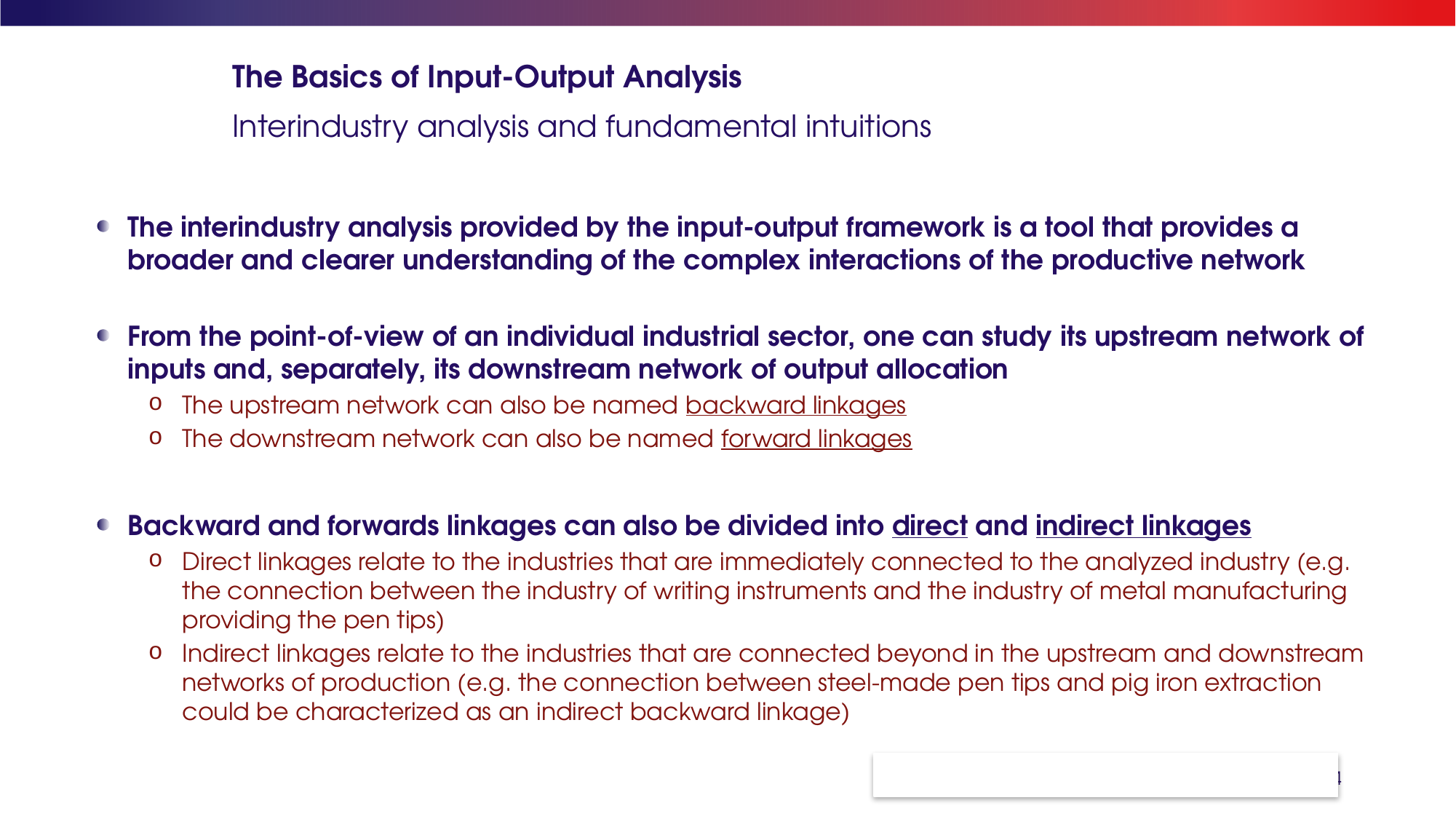

# The Basics of Input-Output Analysis

Interindustry analysis and fundamental intuitions
The interindustry analysis provided by the input-output framework is a tool that provides a broader and clearer understanding of the complex interactions of the productive network

From the point-of-view of an individual industrial sector, one can study its upstream network of inputs and, separately, its downstream network of output allocation
The upstream network can also be named backward linkages
The downstream network can also be named forward linkages

Backward and forwards linkages can also be divided into direct and indirect linkages
Direct linkages relate to the industries that are immediately connected to the analyzed industry (e.g. the connection between the industry of writing instruments and the industry of metal manufacturing providing the pen tips)
Indirect linkages relate to the industries that are connected beyond in the upstream and downstream networks of production (e.g. the connection between steel-made pen tips and pig iron extraction could be characterized as an indirect backward linkage)